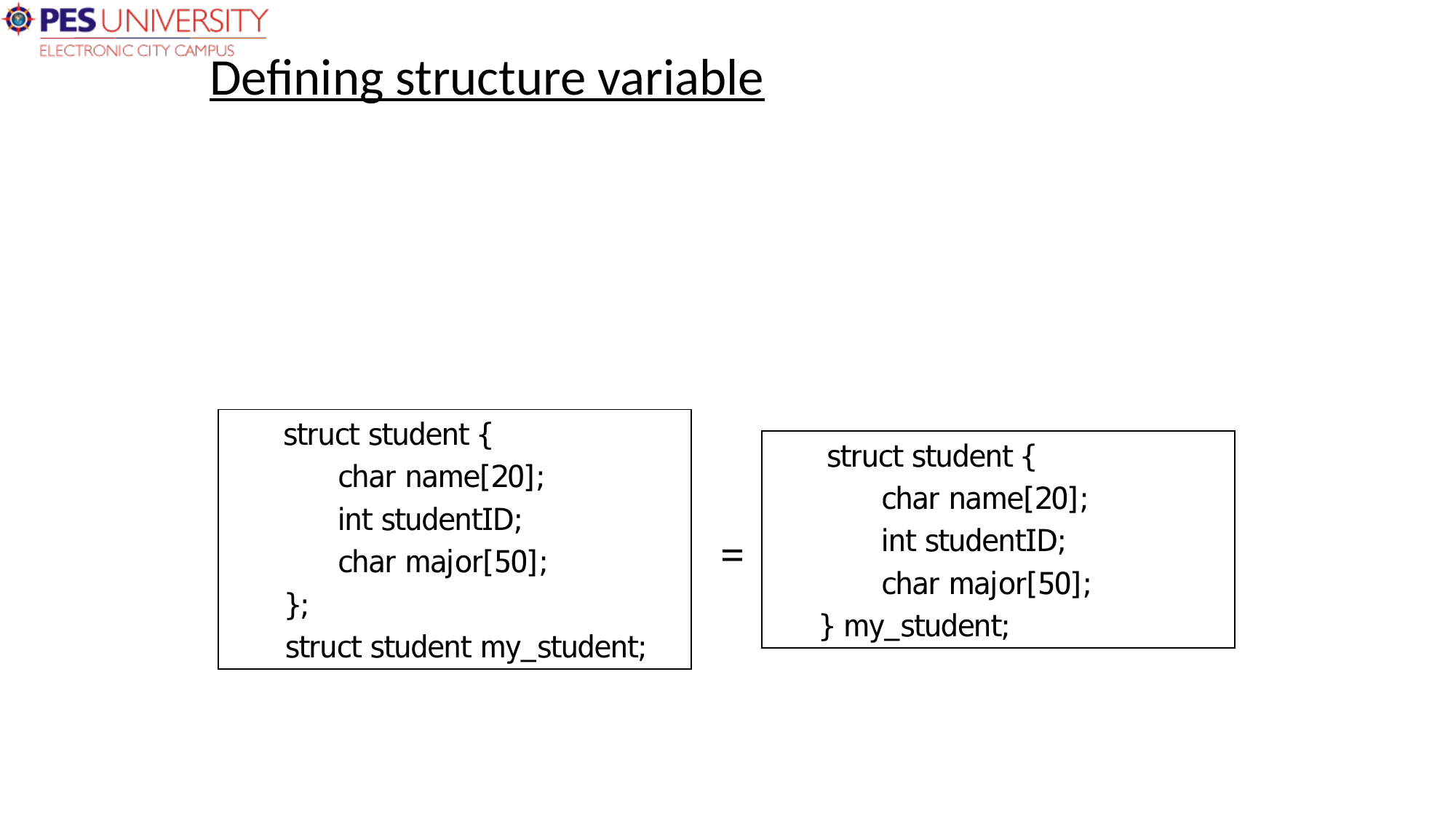

# Defining structure variable
struct student {
	char name[20];
	int studentID;
	char major[50];
      };
      struct student my_student;
struct student {
	char name[20];
	int studentID;
	char major[50];
     } my_student;
=